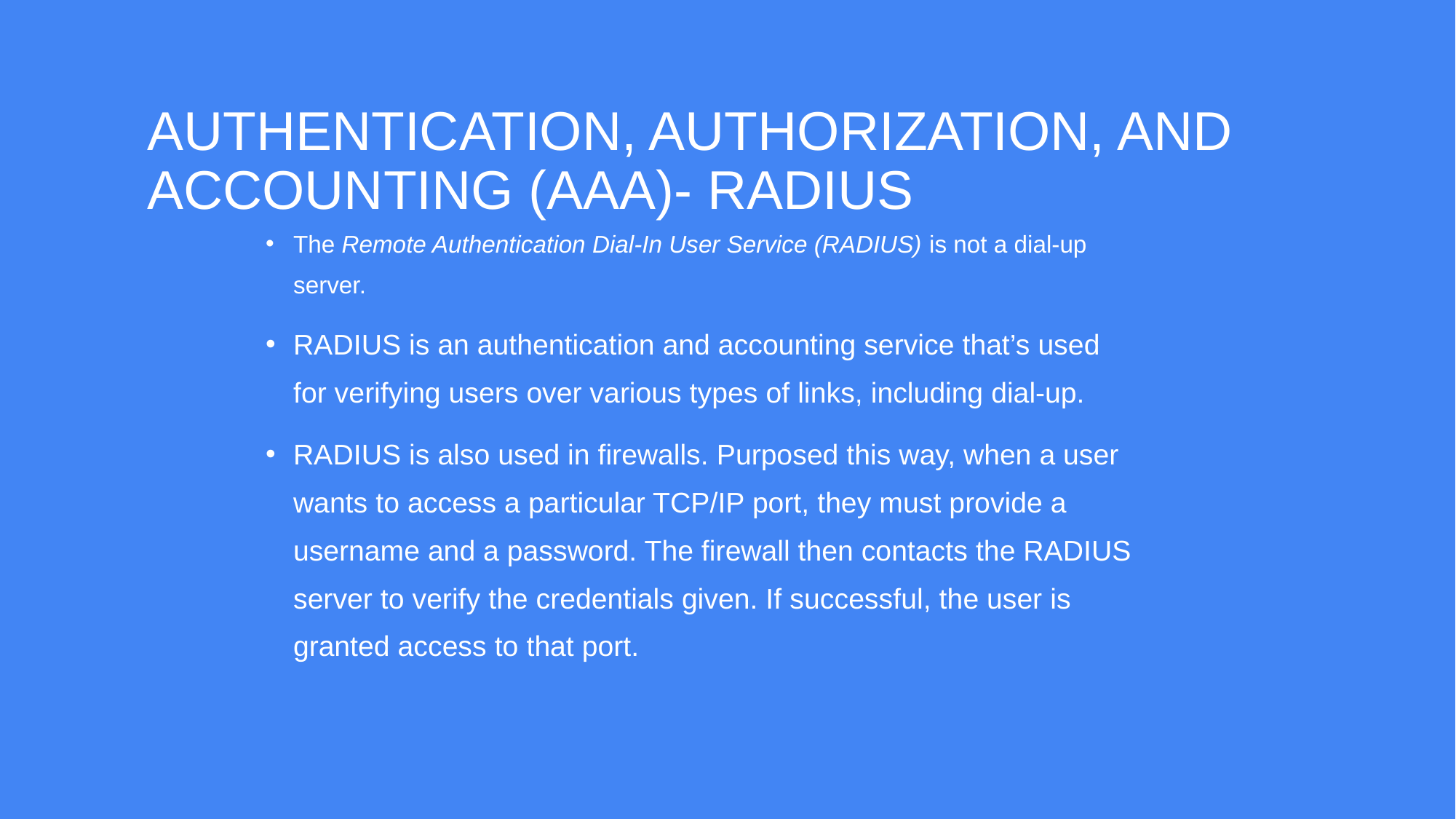

# AUTHENTICATION, AUTHORIZATION, AND ACCOUNTING (AAA)- RADIUS
The Remote Authentication Dial-In User Service (RADIUS) is not a dial-up server.
RADIUS is an authentication and accounting service that’s used for verifying users over various types of links, including dial-up.
RADIUS is also used in firewalls. Purposed this way, when a user wants to access a particular TCP/IP port, they must provide a username and a password. The firewall then contacts the RADIUS server to verify the credentials given. If successful, the user is granted access to that port.